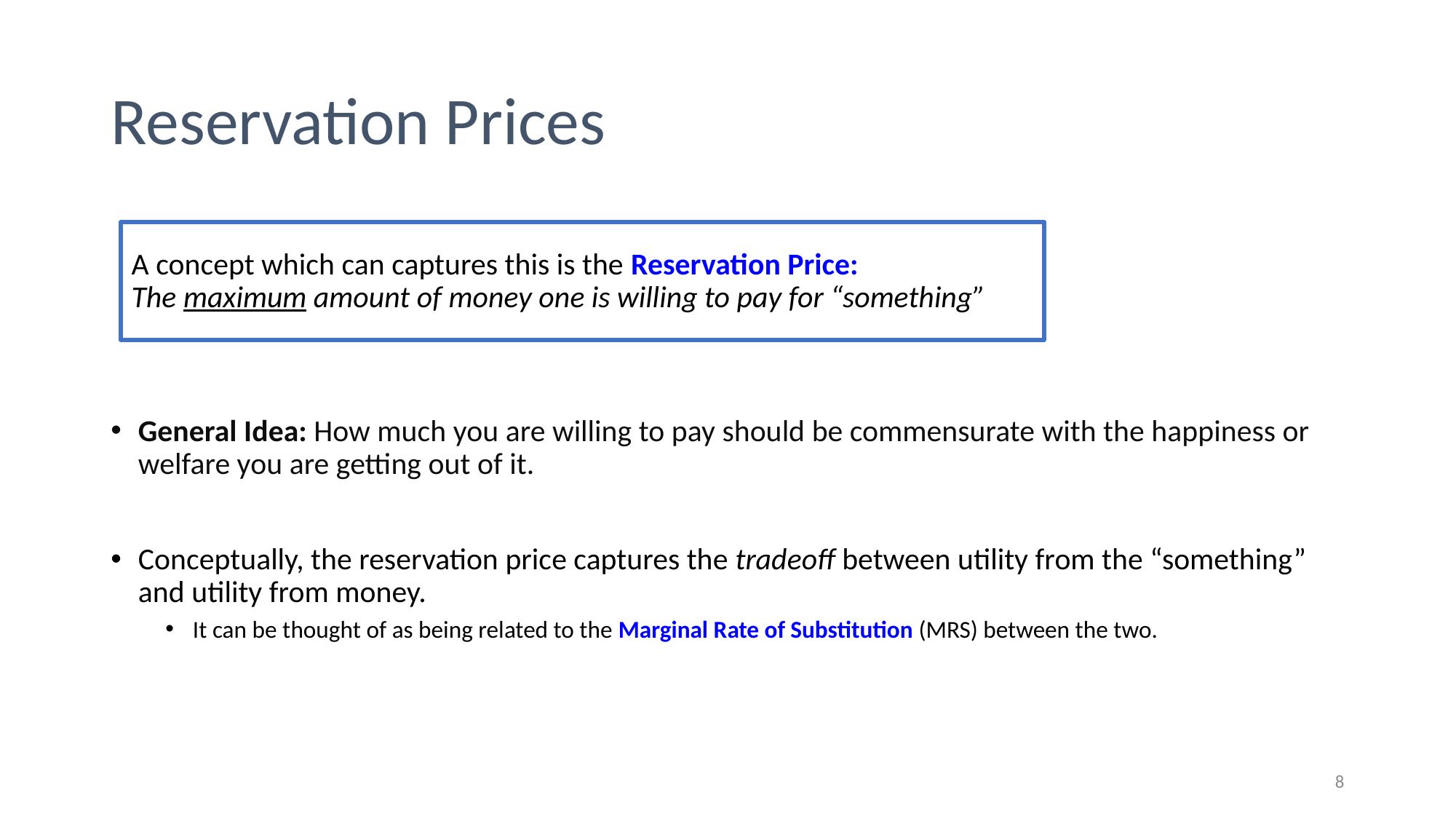

# Reservation Prices

A concept which can captures this is the Reservation Price:
The maximum amount of money one is willing to pay for “something”
General Idea: How much you are willing to pay should be commensurate with the happiness or welfare you are getting out of it.

Conceptually, the reservation price captures the tradeoff between utility from the “something” and utility from money.
It can be thought of as being related to the Marginal Rate of Substitution (MRS) between the two.

8